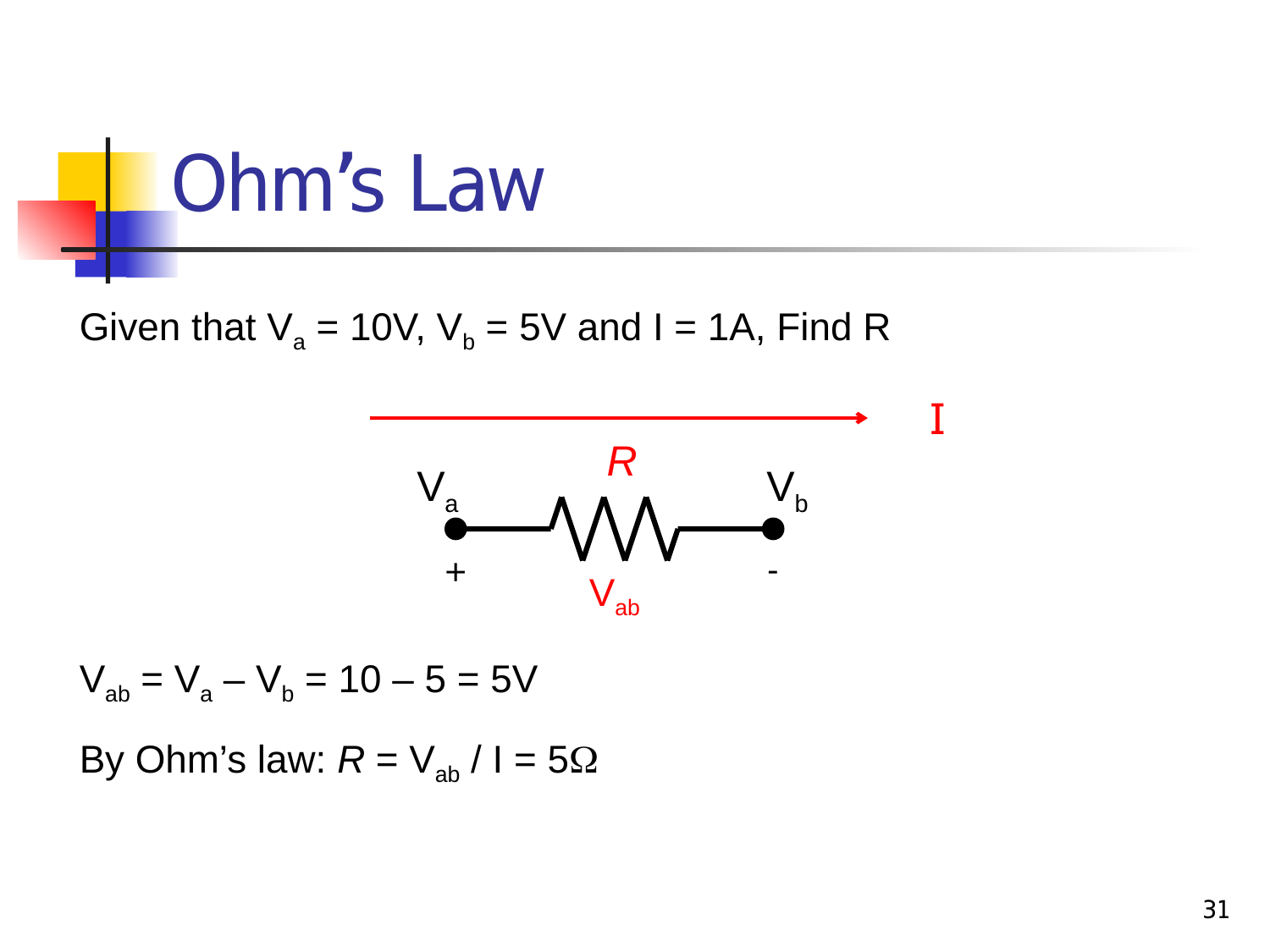

# Ohm’s Law
Given that Va = 10V, Vb = 5V and I = 1A, Find R

Vab = Va – Vb = 10 – 5 = 5V

By Ohm’s law: R = Vab / I = 5Ω

I
R
Va
Vb

+
-
Vab
31